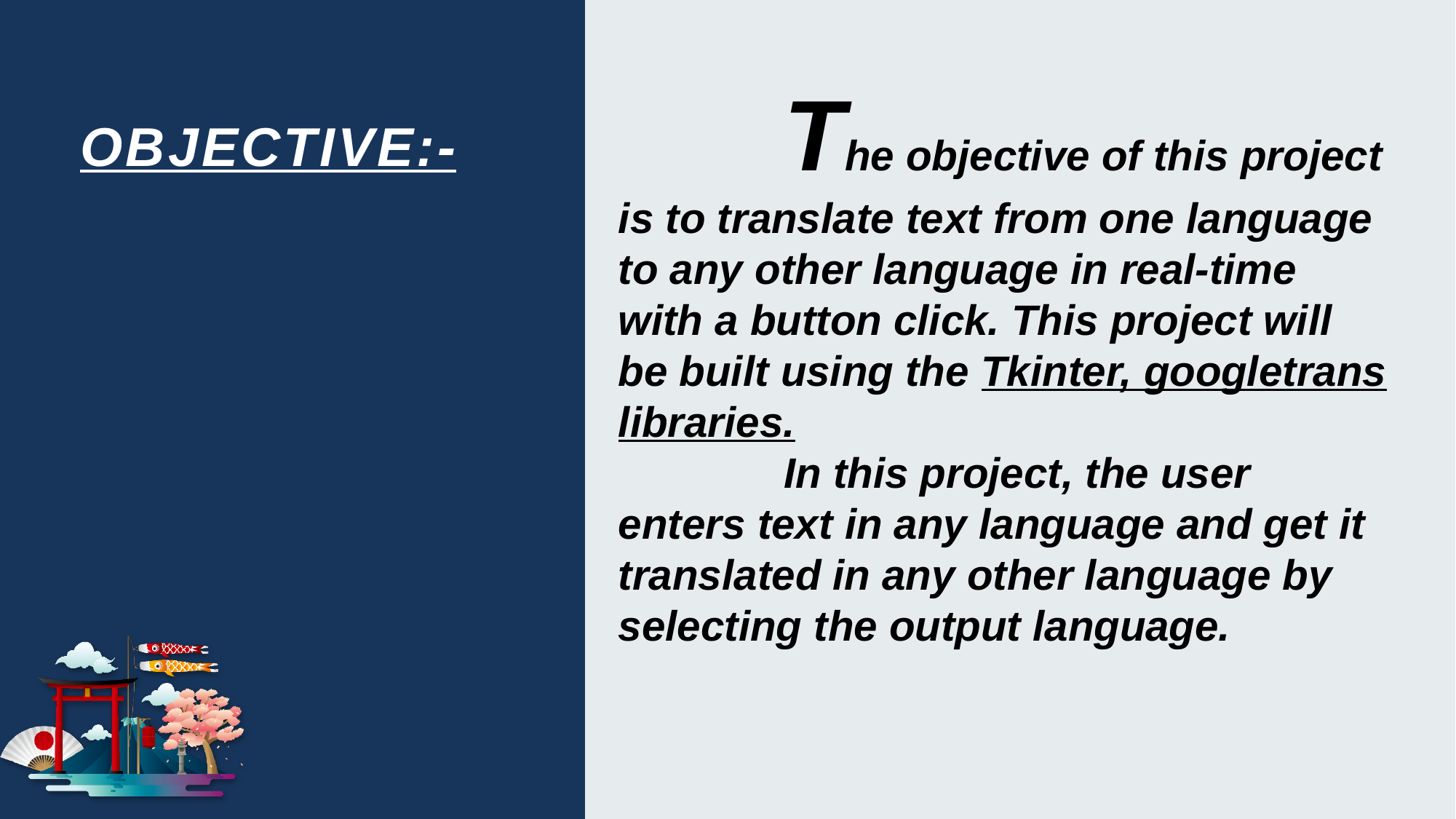

The objective of this project is to translate text from one language to any other language in real-time with a button click. This project will be built using the Tkinter, googletrans libraries.
              In this project, the user enters text in any language and get it translated in any other language by selecting the output language.
# OBJECTIVE:-